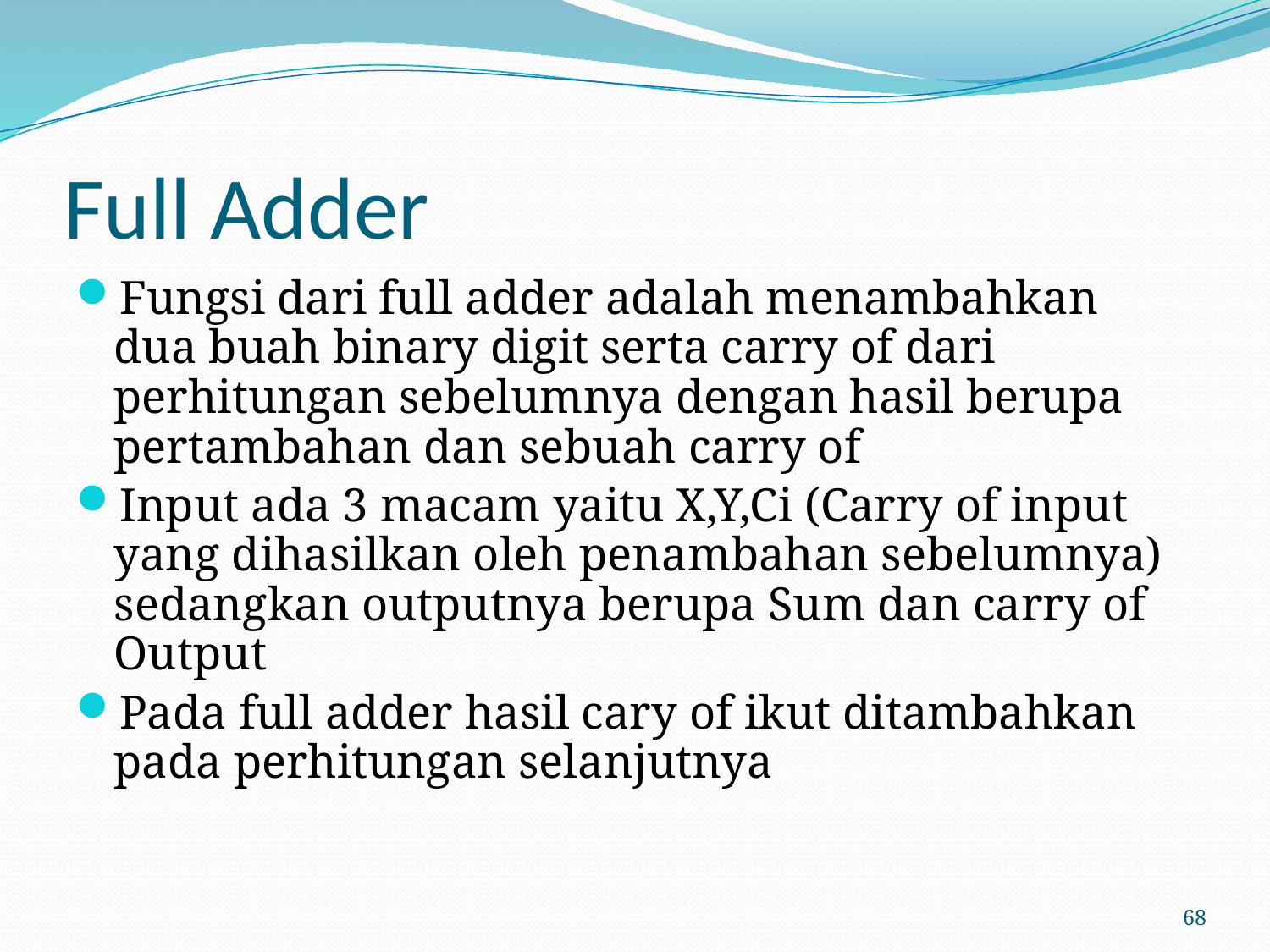

# Full Adder
Fungsi dari full adder adalah menambahkan dua buah binary digit serta carry of dari perhitungan sebelumnya dengan hasil berupa pertambahan dan sebuah carry of
Input ada 3 macam yaitu X,Y,Ci (Carry of input yang dihasilkan oleh penambahan sebelumnya) sedangkan outputnya berupa Sum dan carry of Output
Pada full adder hasil cary of ikut ditambahkan pada perhitungan selanjutnya
68